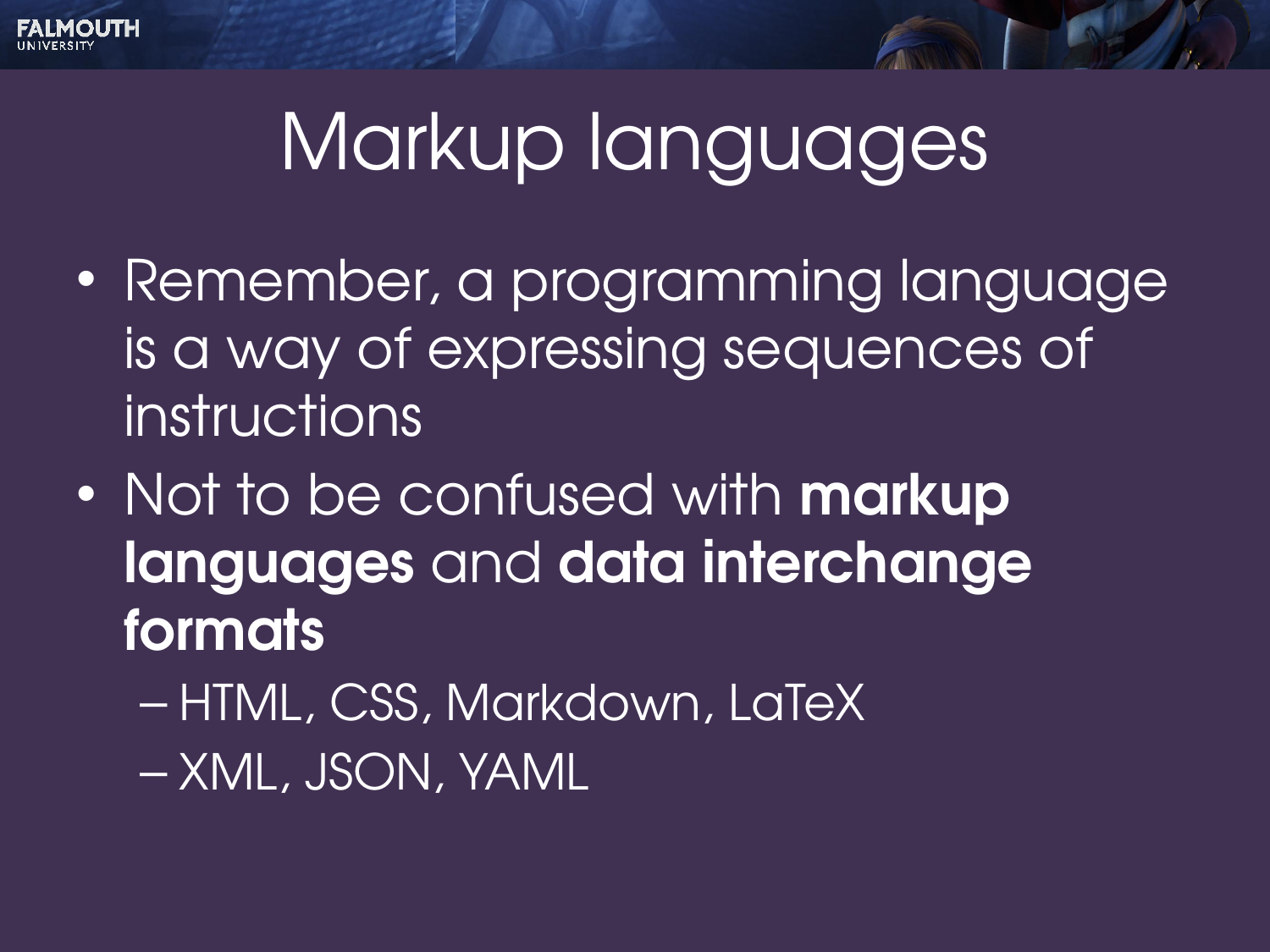

# Markup languages
Remember, a programming language is a way of expressing sequences of instructions
Not to be confused with markup languages and data interchange formats
HTML, CSS, Markdown, LaTeX
XML, JSON, YAML